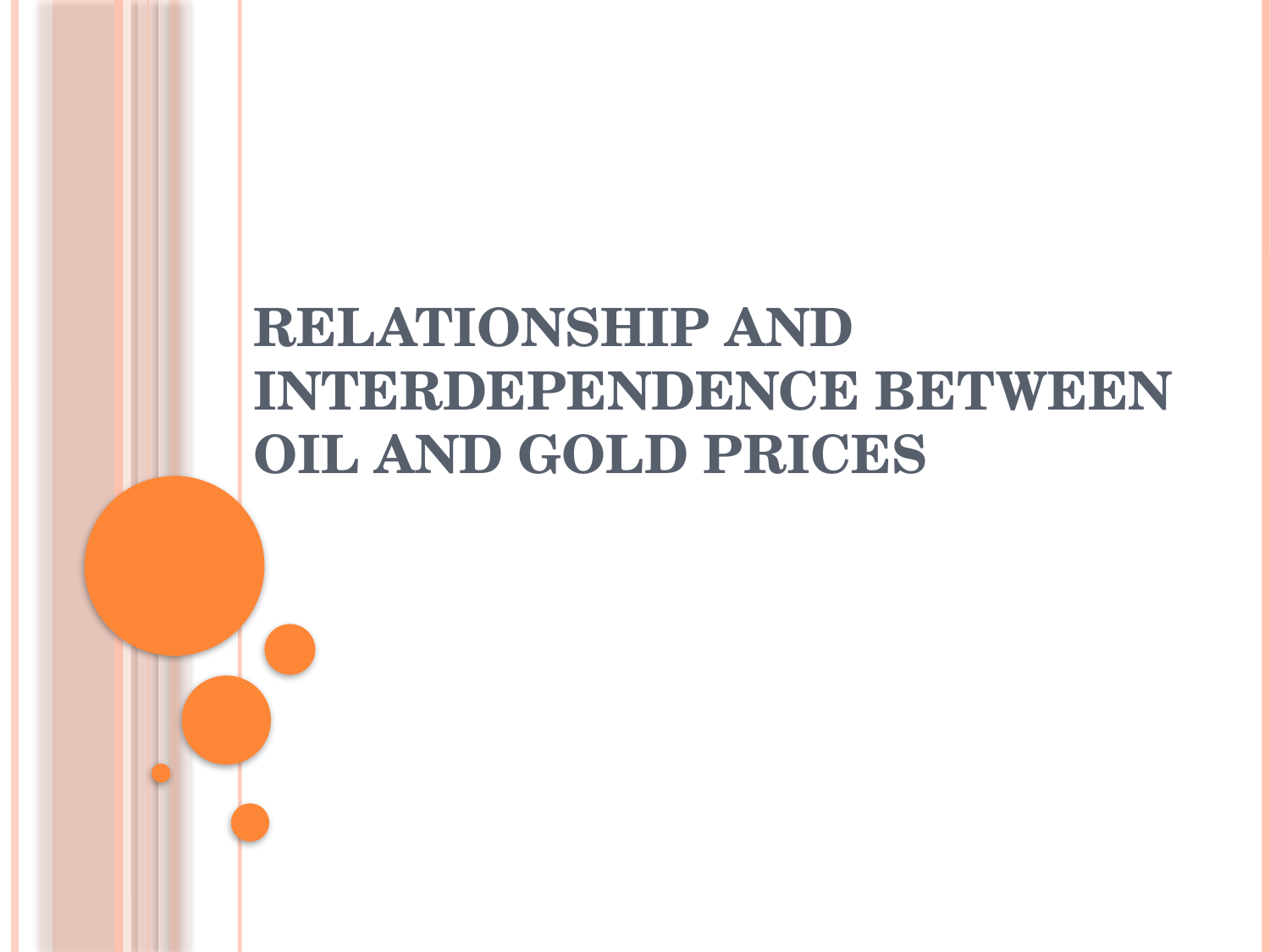

# Relationship and interdependence between oil and gold prices